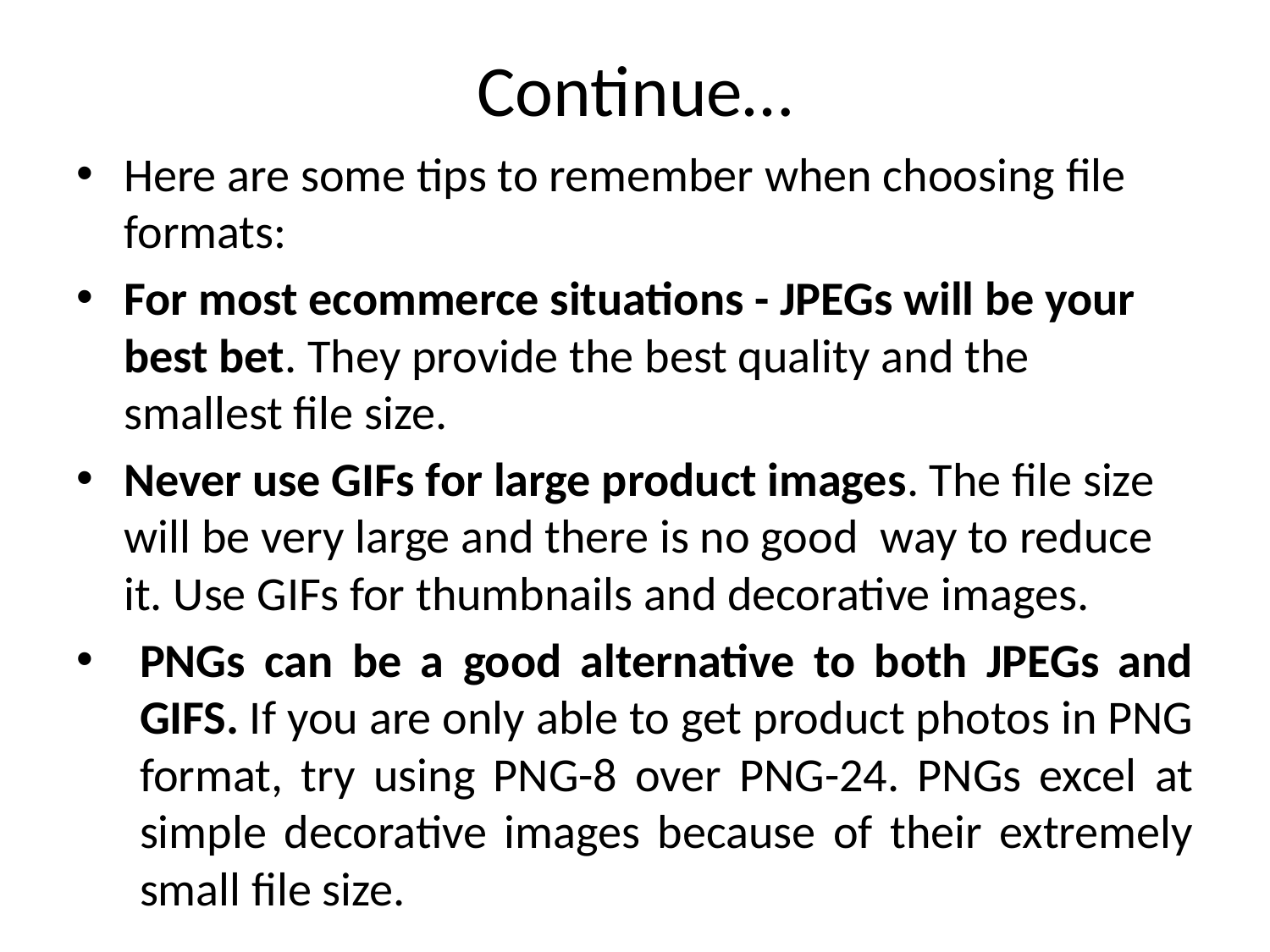

# Continue…
Here are some tips to remember when choosing file formats:
For most ecommerce situations - JPEGs will be your best bet. They provide the best quality and the smallest file size.
Never use GIFs for large product images. The file size will be very large and there is no good  way to reduce it. Use GIFs for thumbnails and decorative images.
PNGs can be a good alternative to both JPEGs and GIFS. If you are only able to get product photos in PNG format, try using PNG-8 over PNG-24. PNGs excel at simple decorative images because of their extremely small file size.